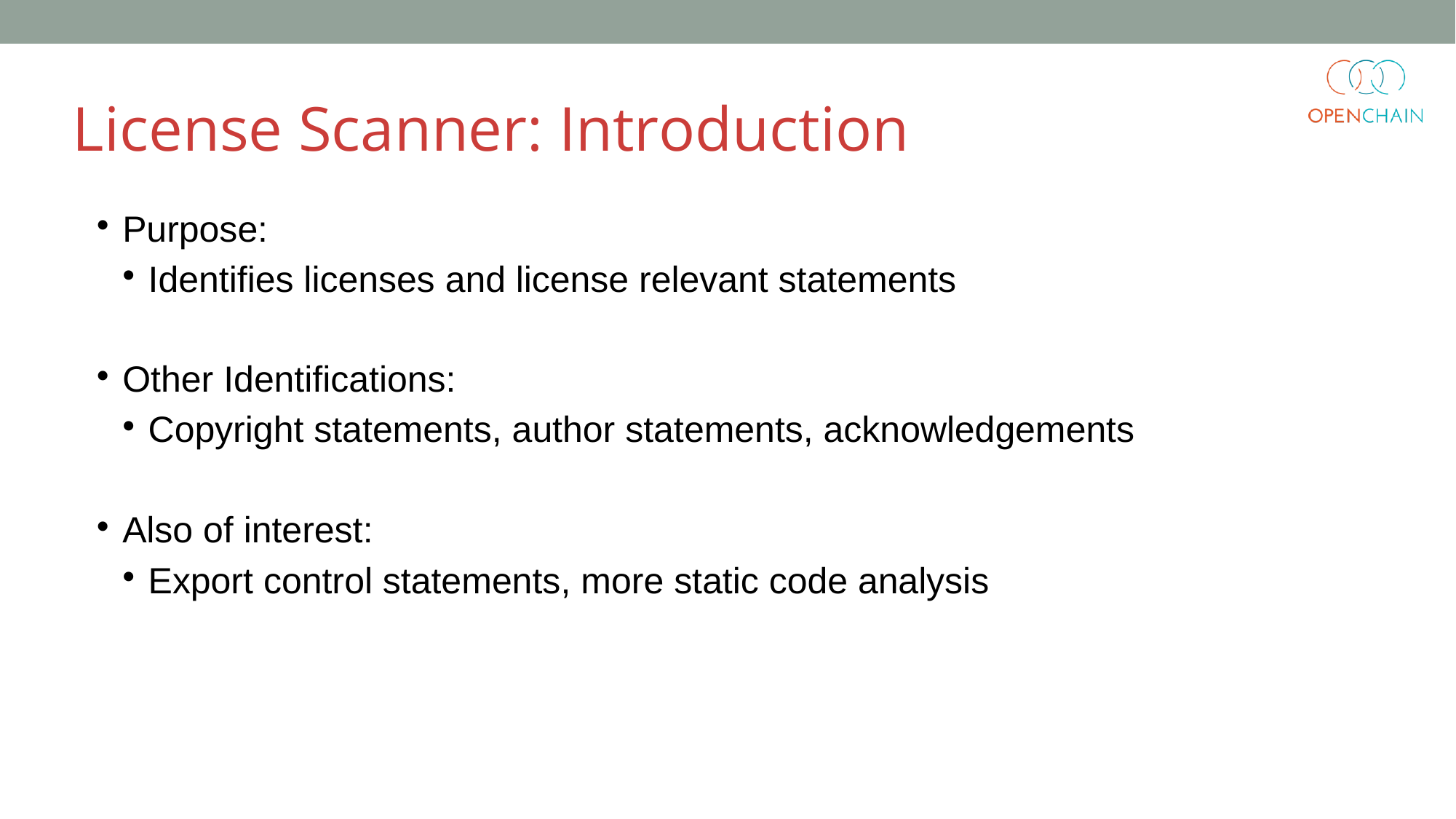

License Scanner: Introduction
Purpose:
Identifies licenses and license relevant statements

Other Identifications:
Copyright statements, author statements, acknowledgements

Also of interest:
Export control statements, more static code analysis